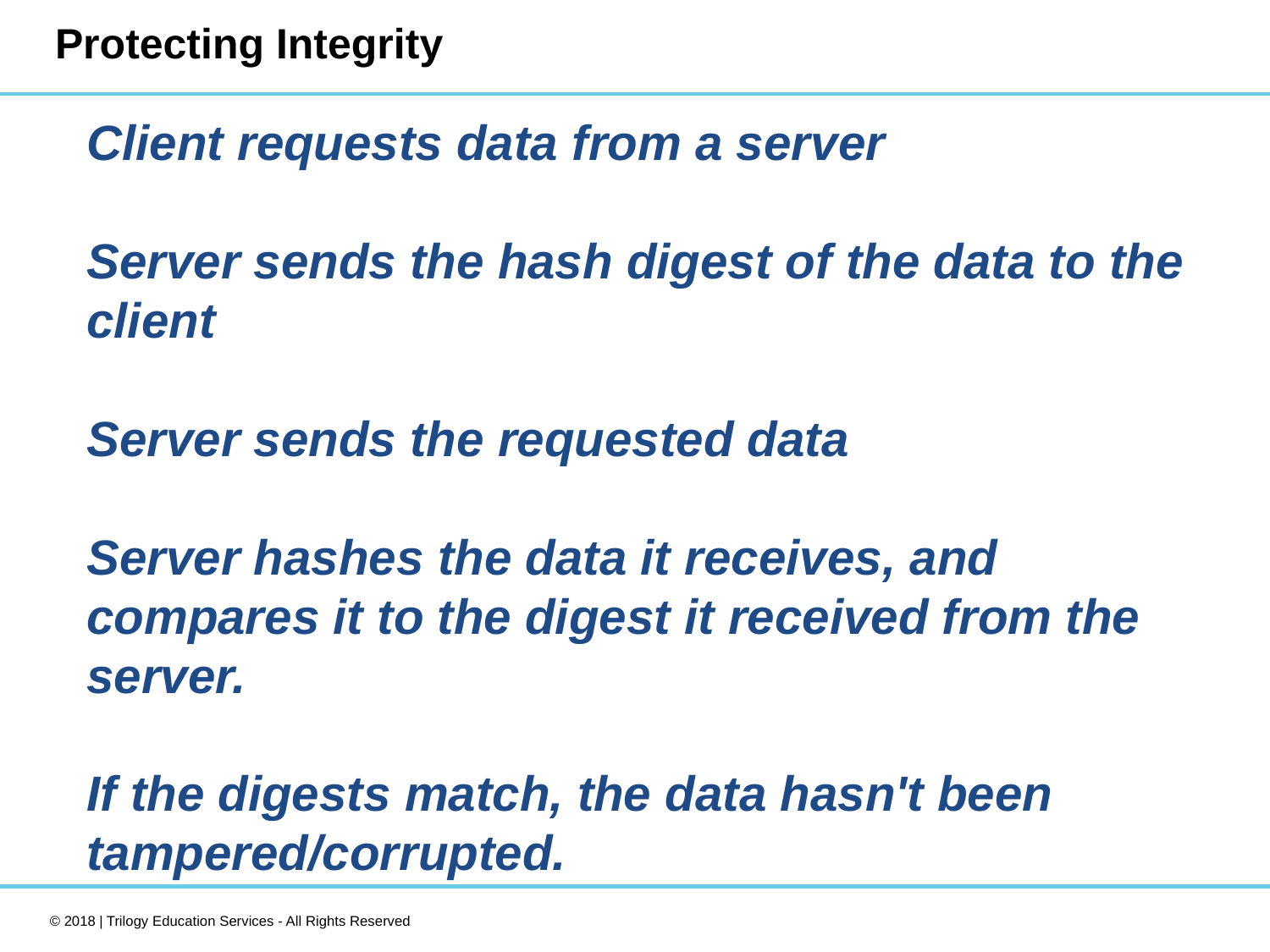

# Protecting Integrity

Client requests data from a server

Server sends the hash digest of the data to the client

Server sends the requested data

Server hashes the data it receives, and compares it to the digest it received from the server.

If the digests match, the data hasn't been tampered/corrupted.